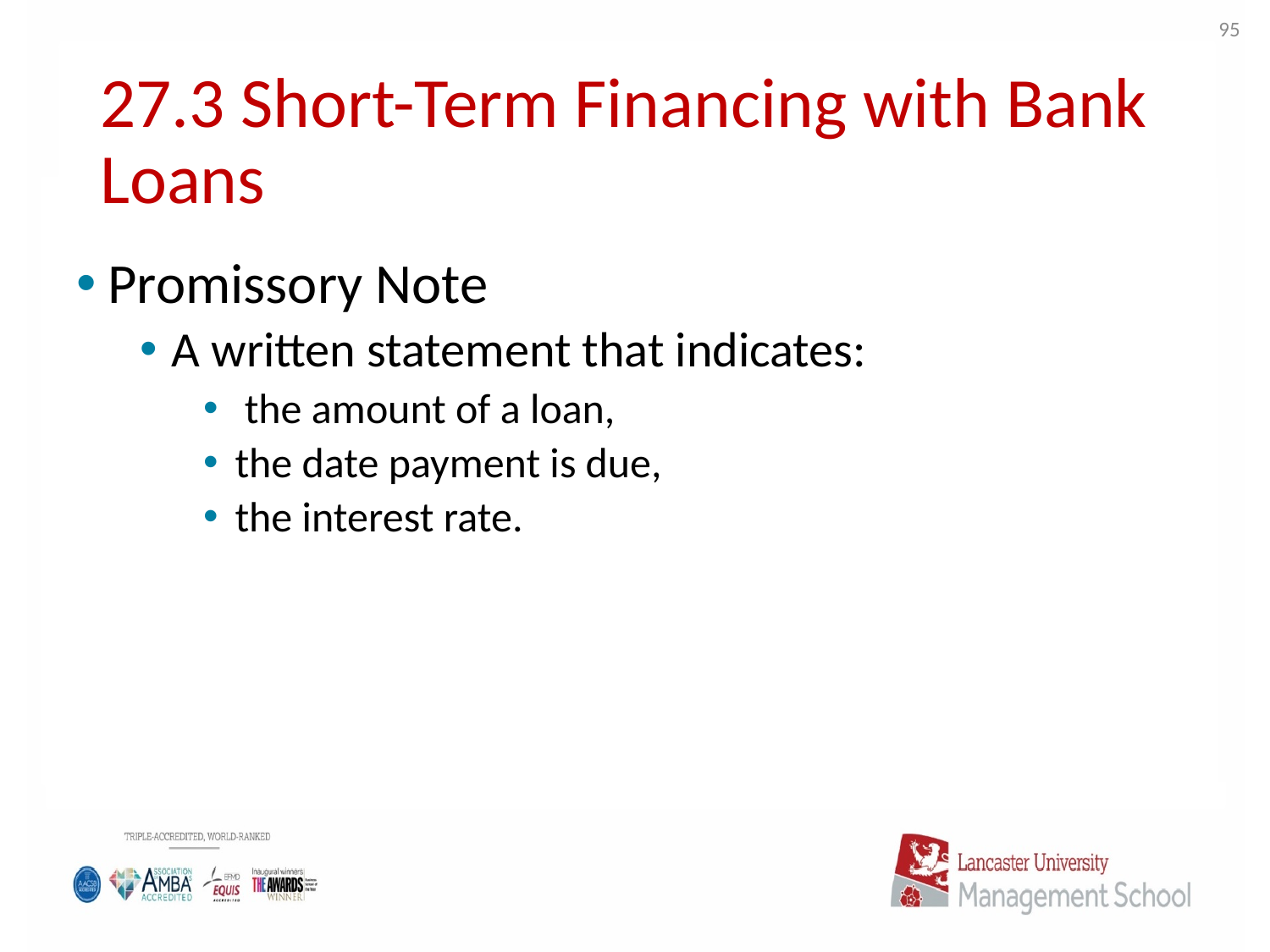

95
# 27.3 Short-Term Financing with Bank Loans
Promissory Note
A written statement that indicates:
 the amount of a loan,
the date payment is due,
the interest rate.